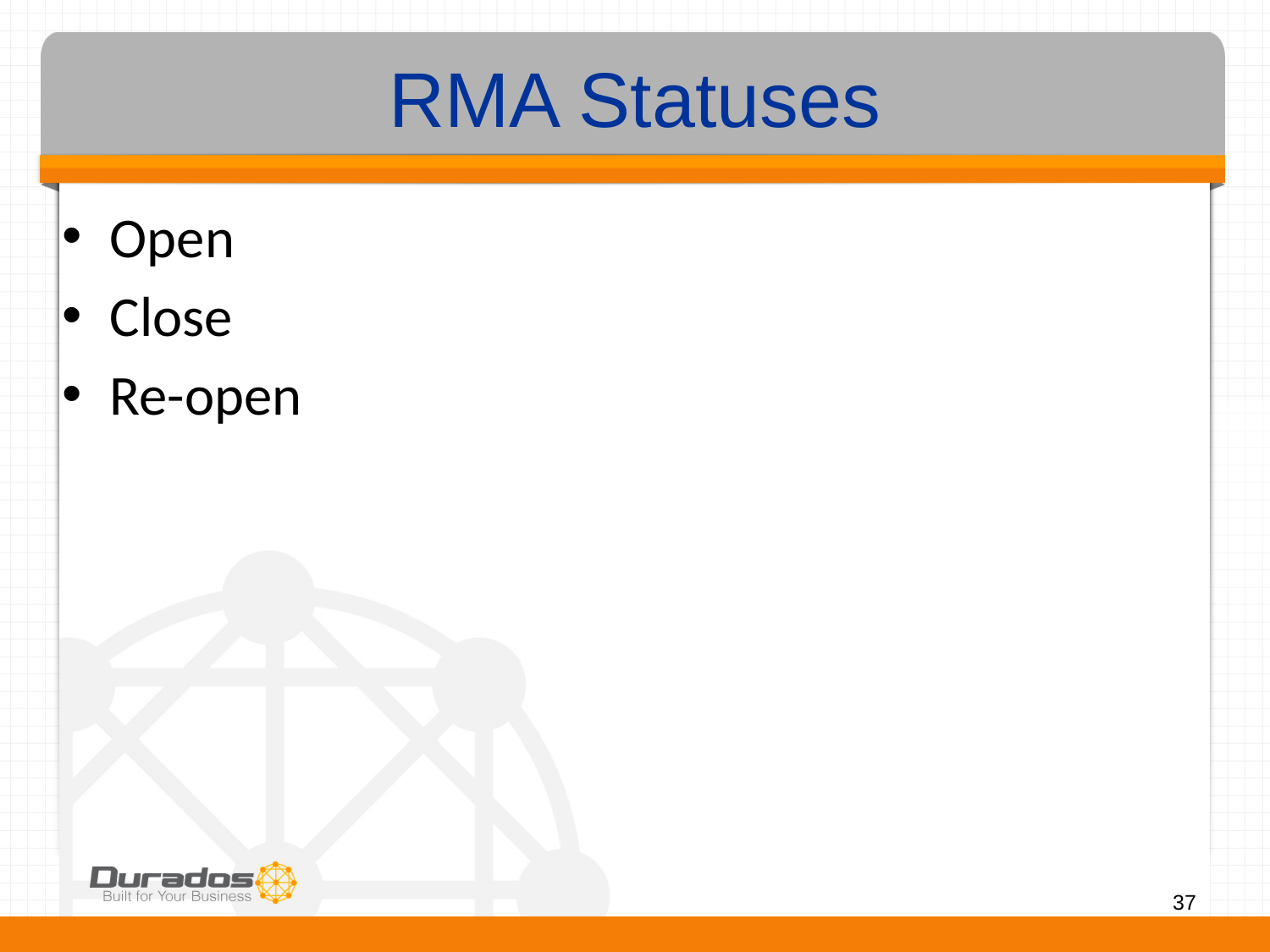

# RMA Statuses
Open
Close
Re-open
37